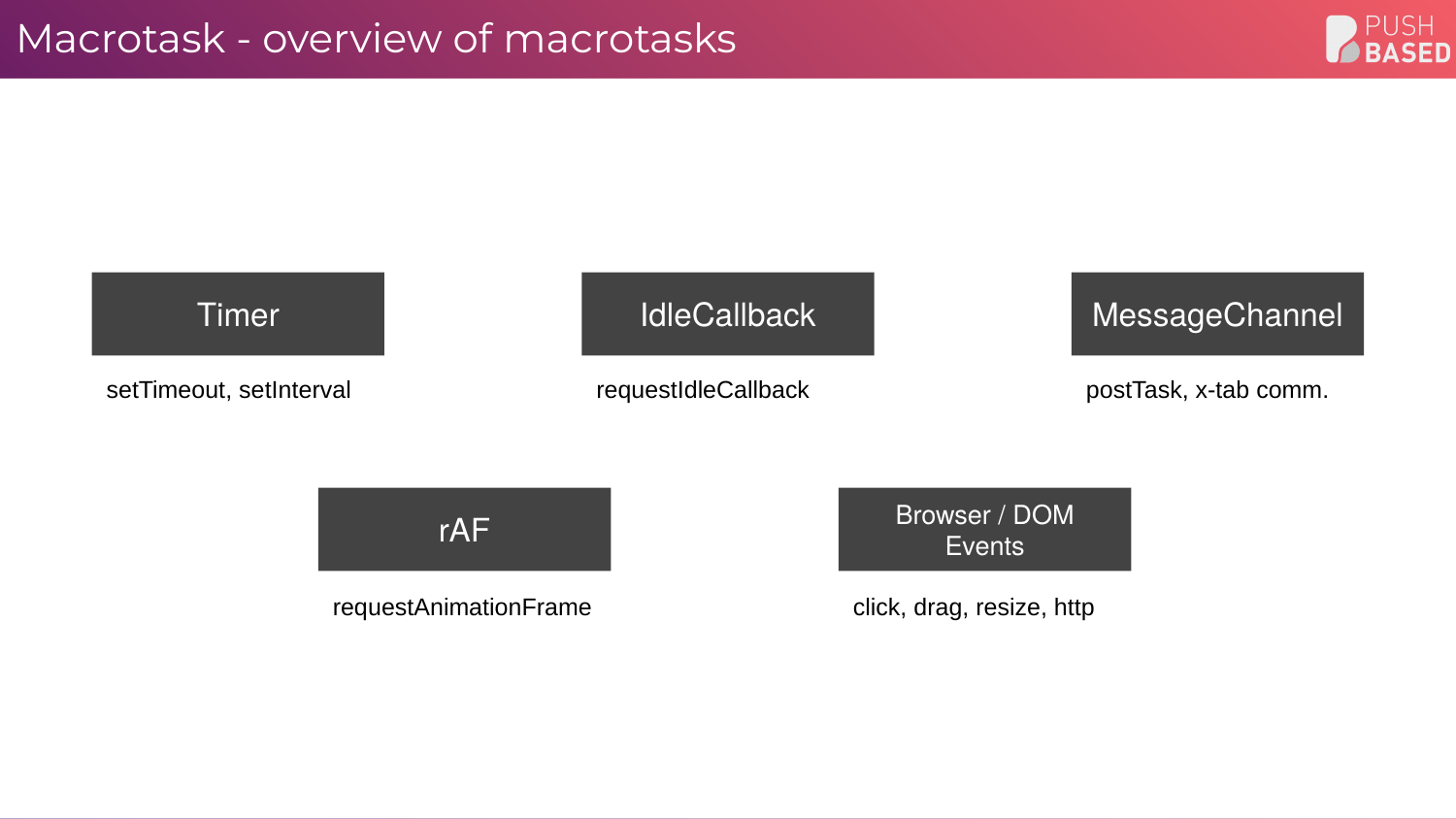

# Macrotask - overview of macrotasks
IdleCallback
Timer
MessageChannel
setTimeout, setInterval
requestIdleCallback
postTask, x-tab comm.
Browser / DOM Events
rAF
requestAnimationFrame
click, drag, resize, http